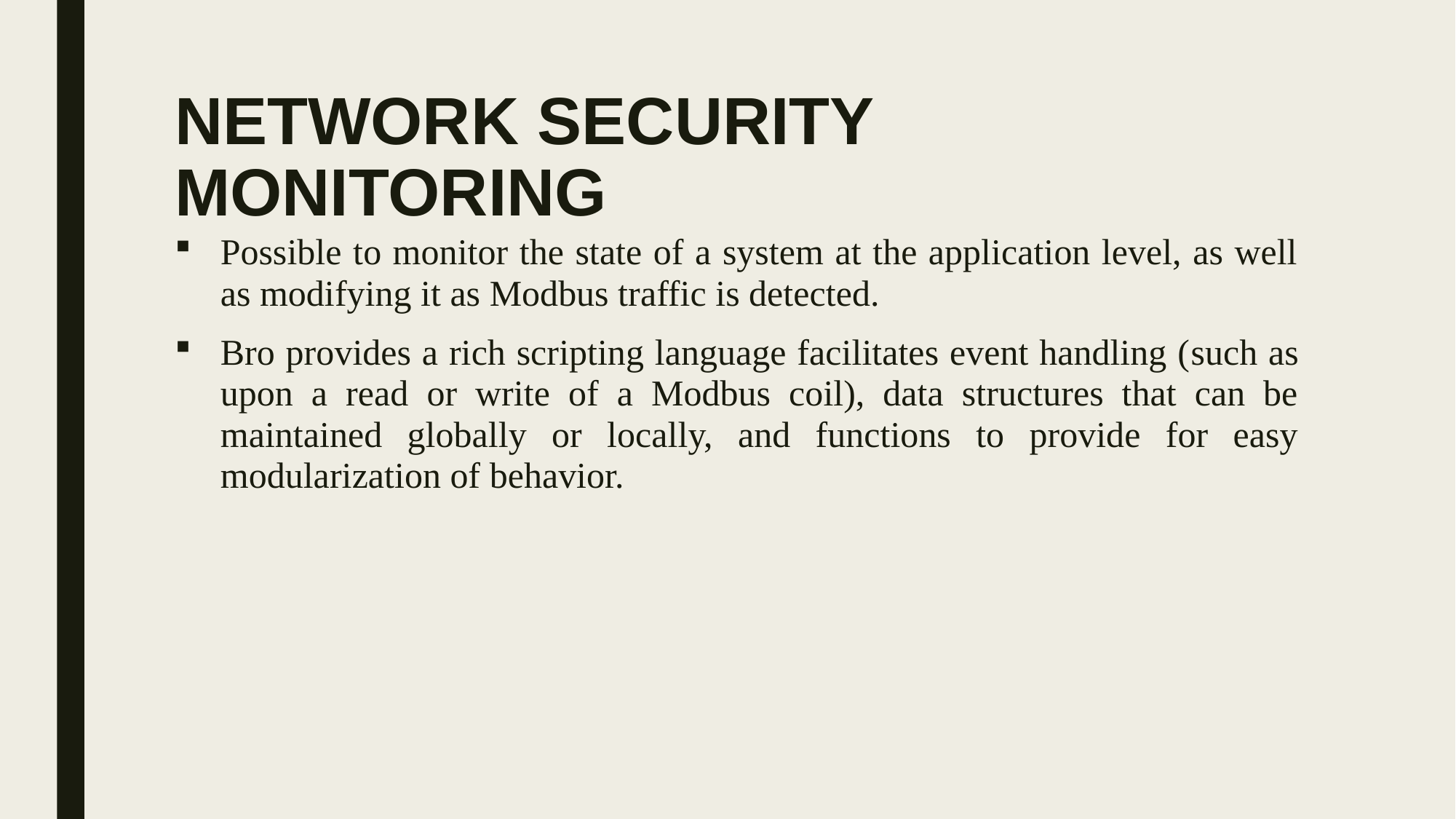

# Network Security Monitoring
Possible to monitor the state of a system at the application level, as well as modifying it as Modbus traffic is detected.
Bro provides a rich scripting language facilitates event handling (such as upon a read or write of a Modbus coil), data structures that can be maintained globally or locally, and functions to provide for easy modularization of behavior.